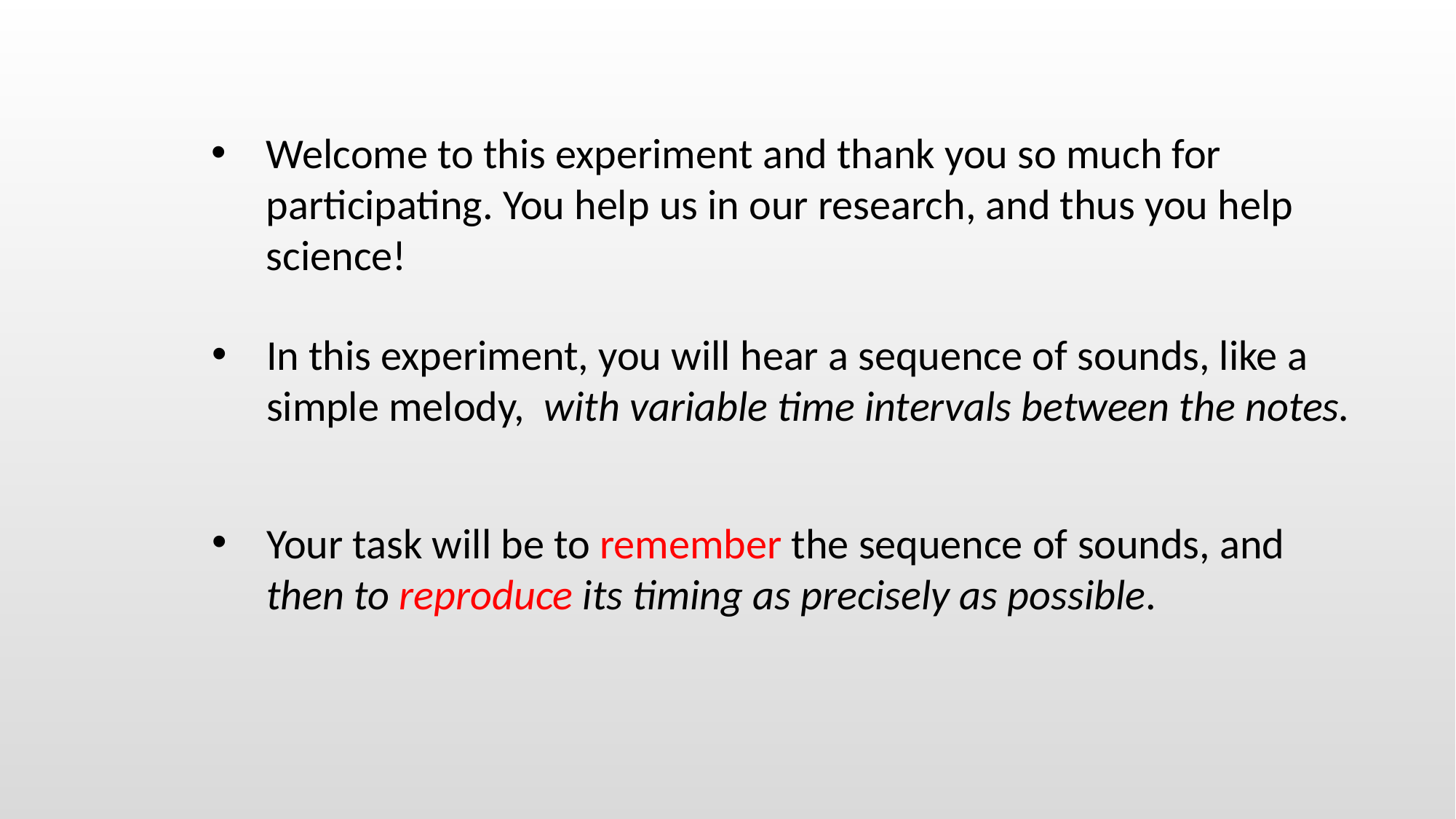

# Welcome to this experiment and thank you so much for participating. You help us in our research, and thus you help science!
In this experiment, you will hear a sequence of sounds, like a simple melody,  with variable time intervals between the notes.
Your task will be to remember the sequence of sounds, and then to reproduce its timing as precisely as possible.